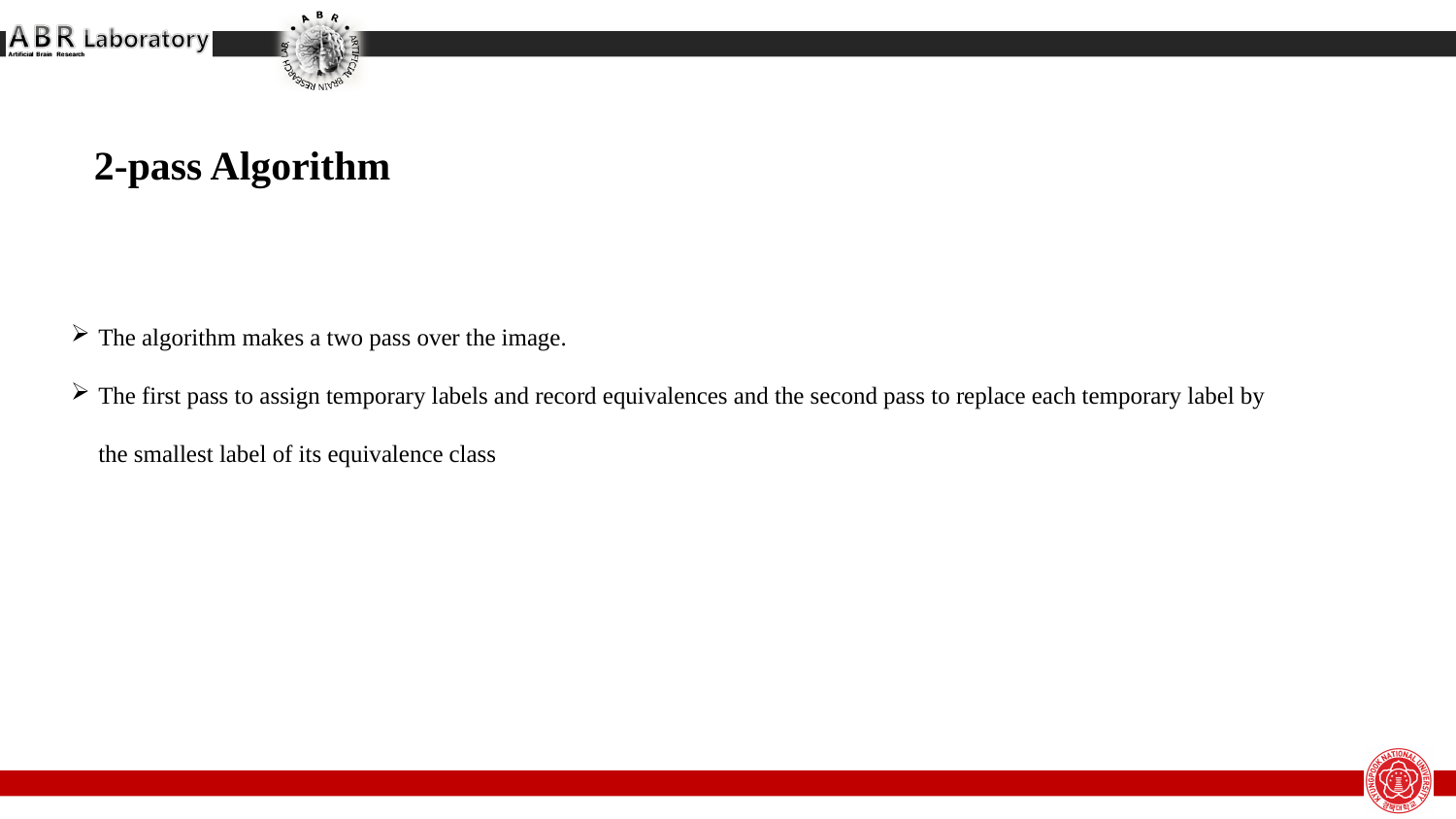

2-pass Algorithm

The algorithm makes a two pass over the image.
The first pass to assign temporary labels and record equivalences and the second pass to replace each temporary label by the smallest label of its equivalence class